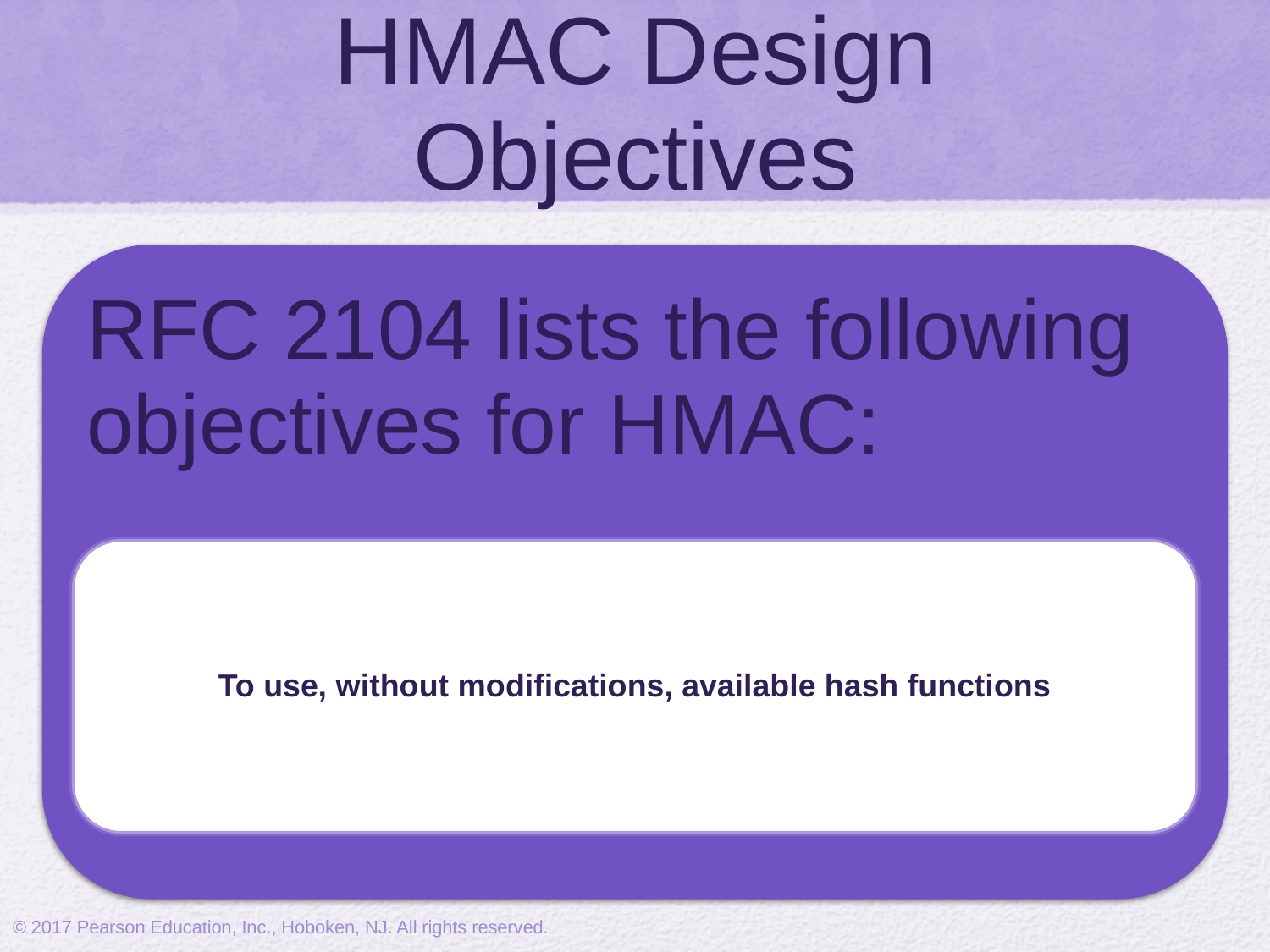

# HMAC Design Objectives
RFC 2104 lists the following objectives for HMAC:
To use, without modifications, available hash functions
© 2017 Pearson Education, Inc., Hoboken, NJ. All rights reserved.